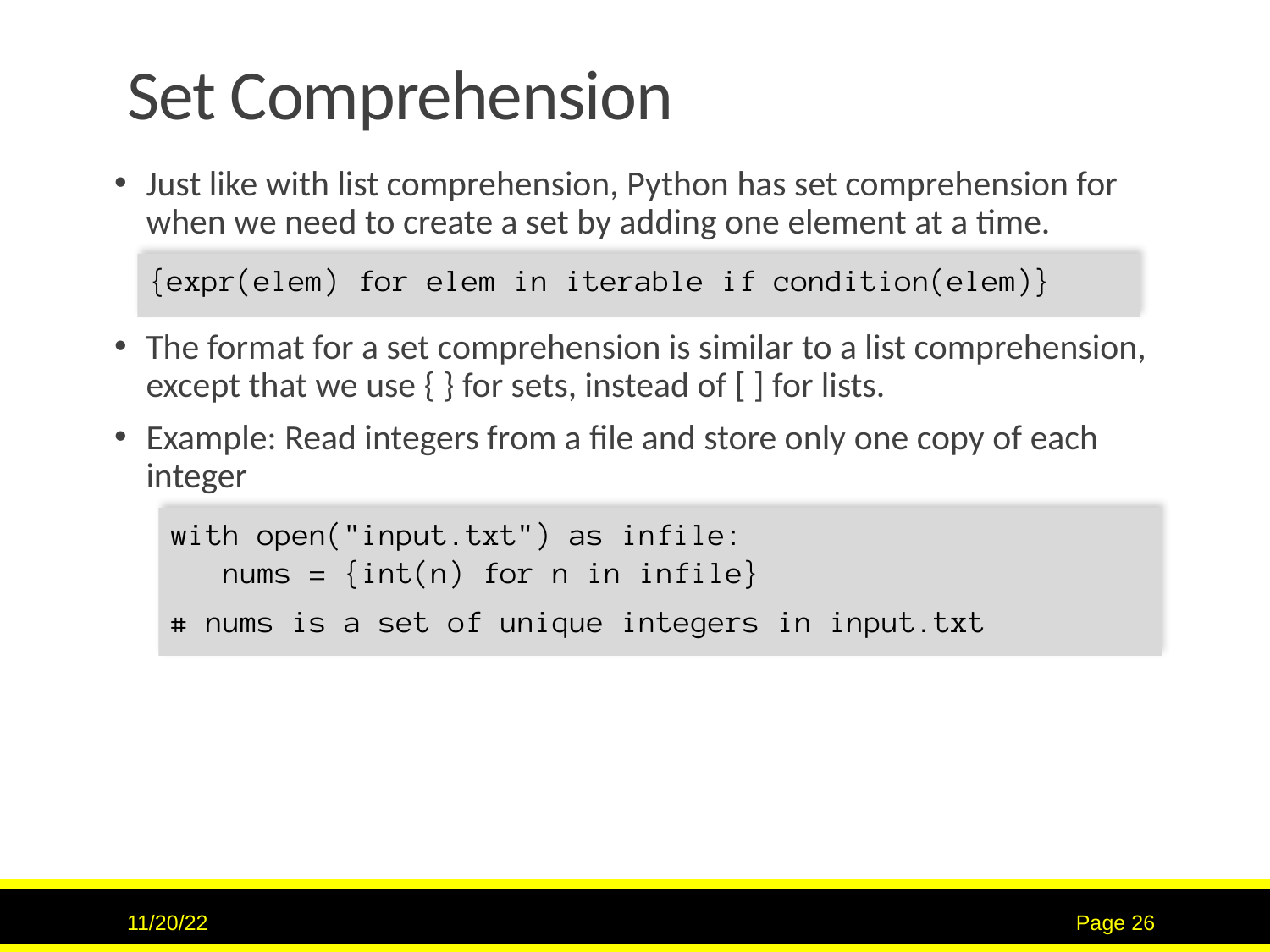

# Set Comprehension
Just like with list comprehension, Python has set comprehension for when we need to create a set by adding one element at a time.

The format for a set comprehension is similar to a list comprehension, except that we use { } for sets, instead of [ ] for lists.
Example: Read integers from a file and store only one copy of each integer
{expr(elem) for elem in iterable if condition(elem)}

with open("input.txt") as infile:
   nums = {int(n) for n in infile}
# nums is a set of unique integers in input.txt
11/20/22
Page 26